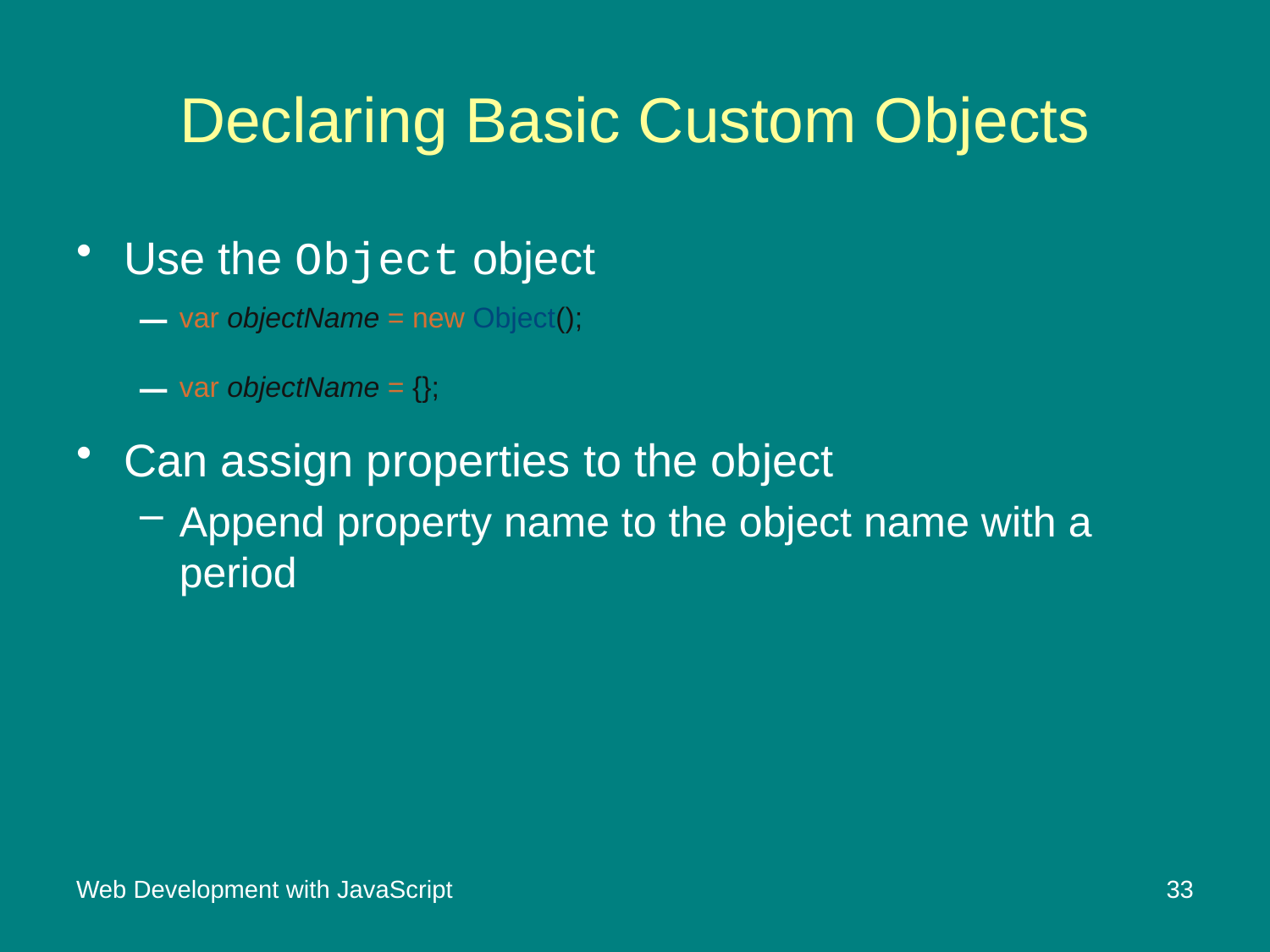

# Declaring Basic Custom Objects
Use the Object object
var objectName = new Object();
var objectName = {};
Can assign properties to the object
Append property name to the object name with a period
Web Development with JavaScript
33